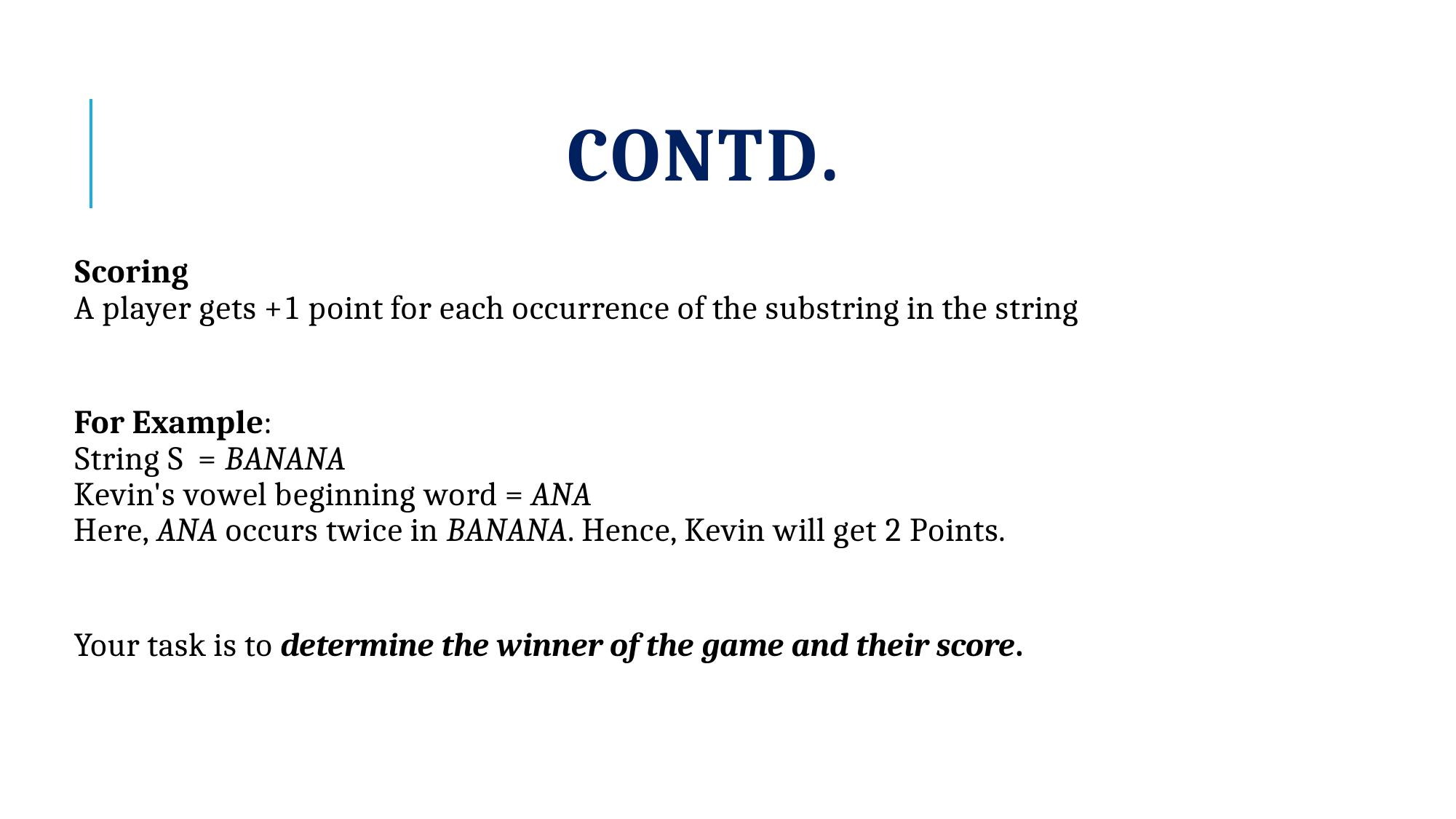

# CONTD.
Scoring
A player gets +1 point for each occurrence of the substring in the string

For Example:
String S  = BANANA
Kevin's vowel beginning word = ANA
Here, ANA occurs twice in BANANA. Hence, Kevin will get 2 Points.

Your task is to determine the winner of the game and their score.